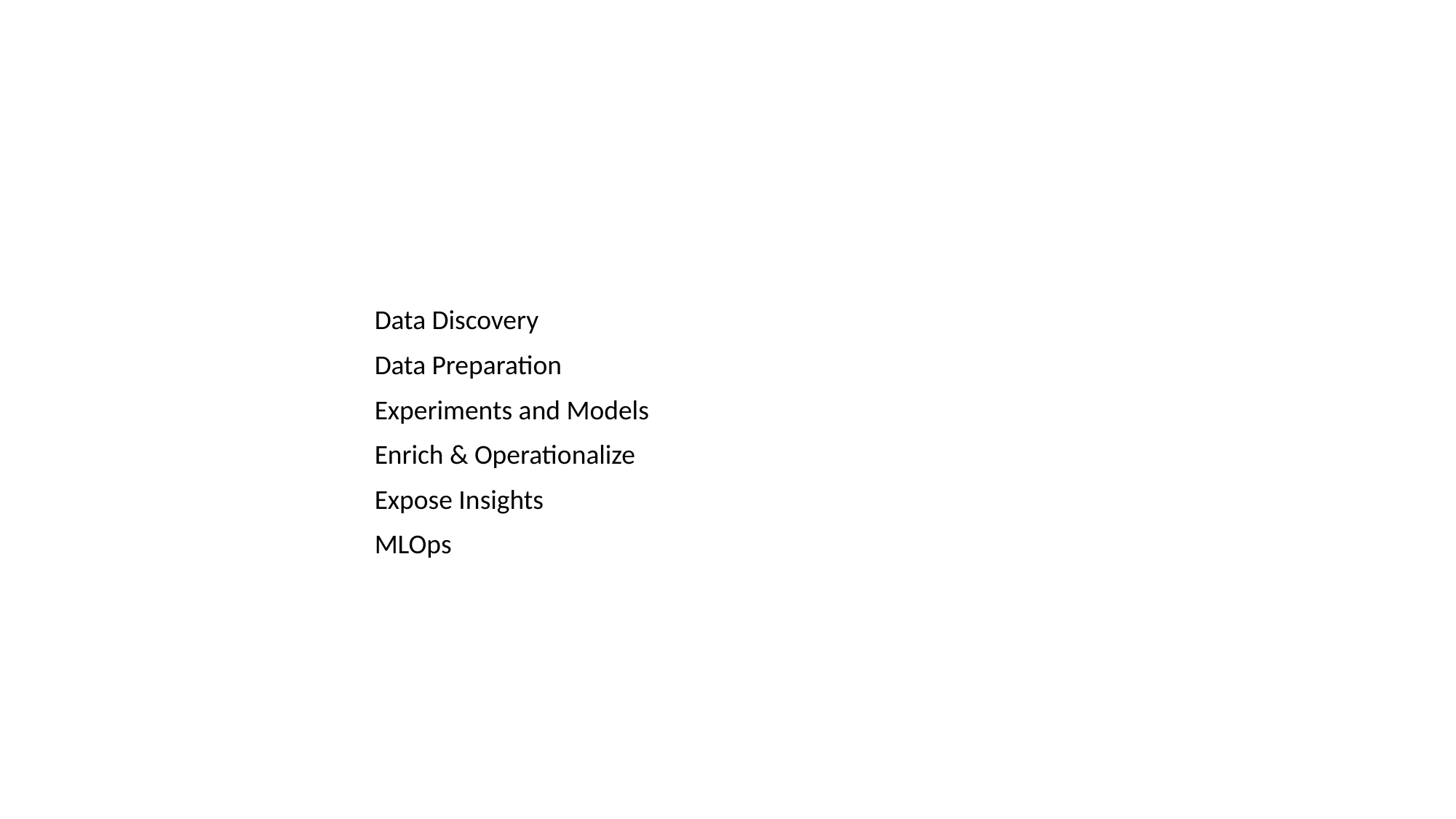

#
Data Discovery
Data Preparation
Experiments and Models
Enrich & Operationalize
Expose Insights
MLOps